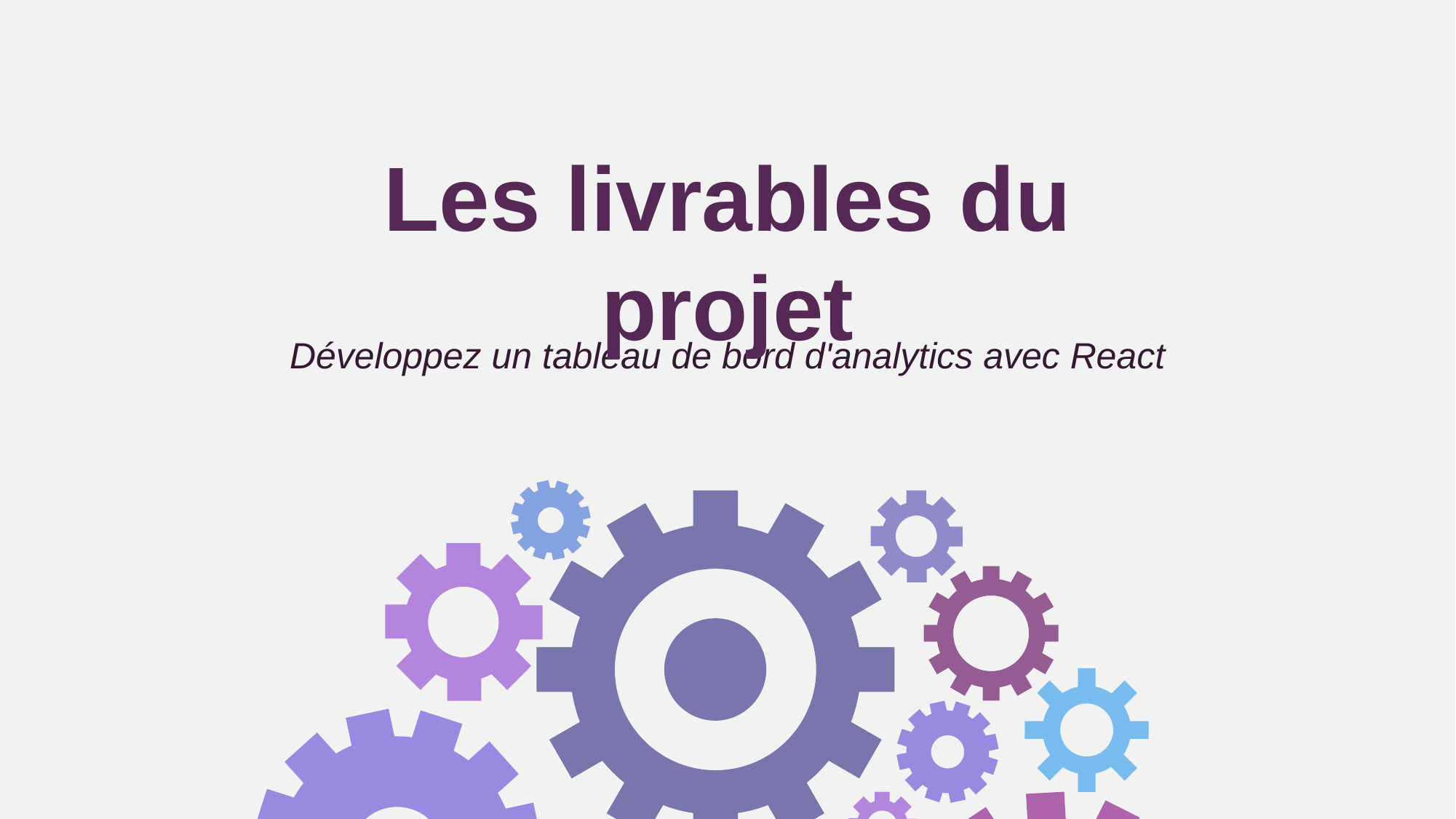

Les livrables du projet
Développez un tableau de bord d'analytics avec React